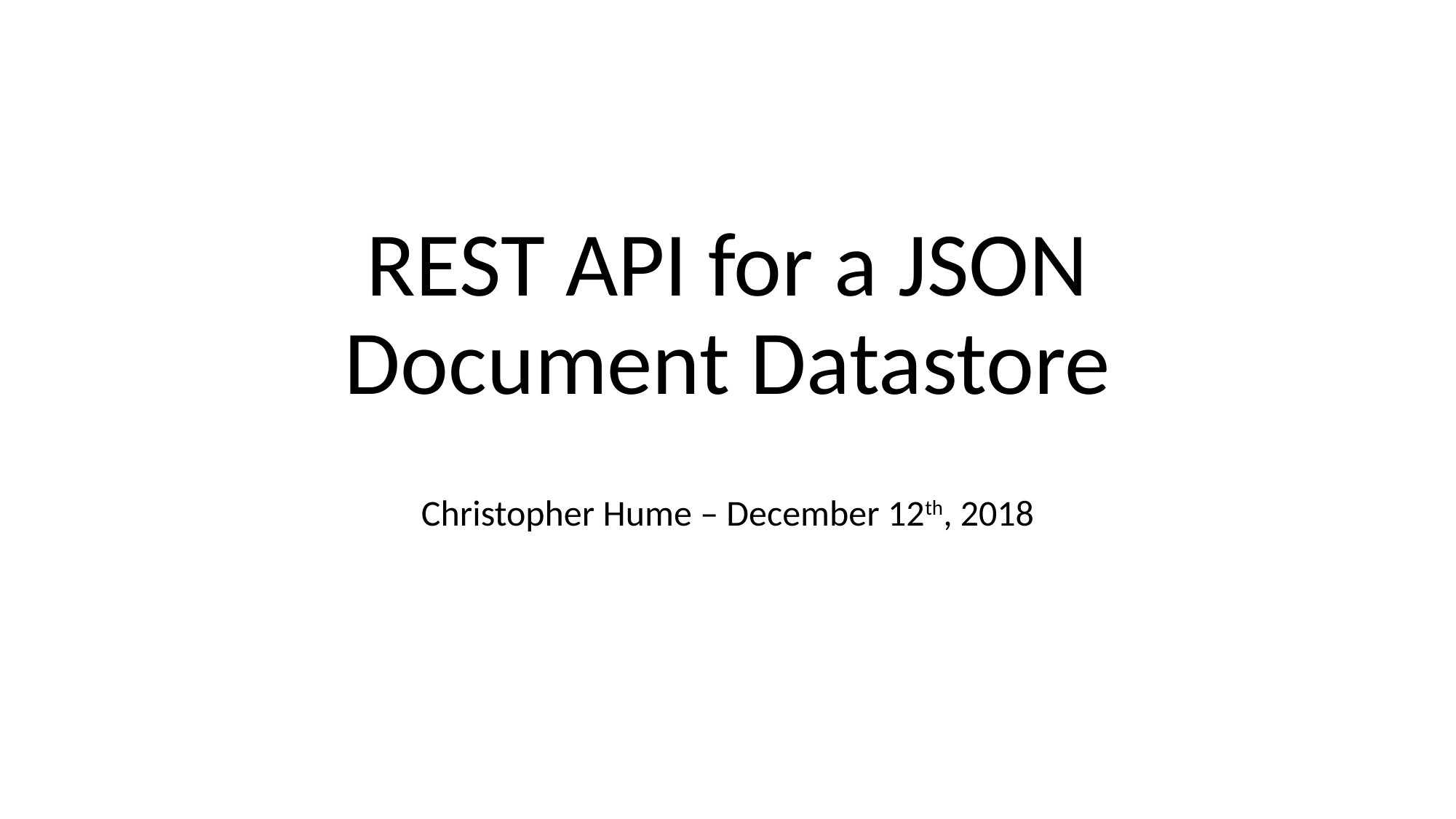

# REST API for a JSON Document Datastore

Christopher Hume – December 12th, 2018